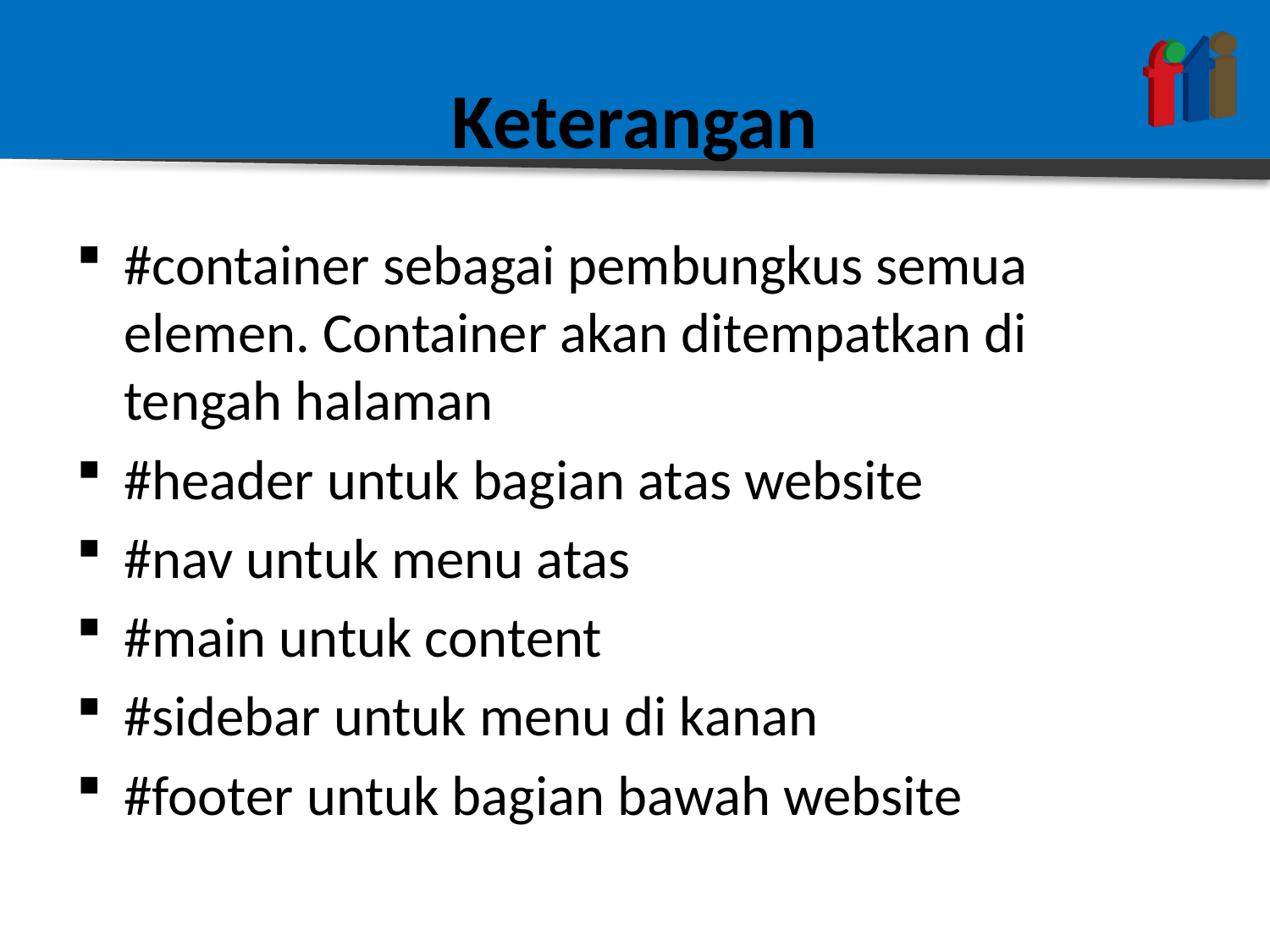

# Keterangan
#container sebagai pembungkus semua elemen. Container akan ditempatkan di tengah halaman
#header untuk bagian atas website
#nav untuk menu atas
#main untuk content
#sidebar untuk menu di kanan
#footer untuk bagian bawah website